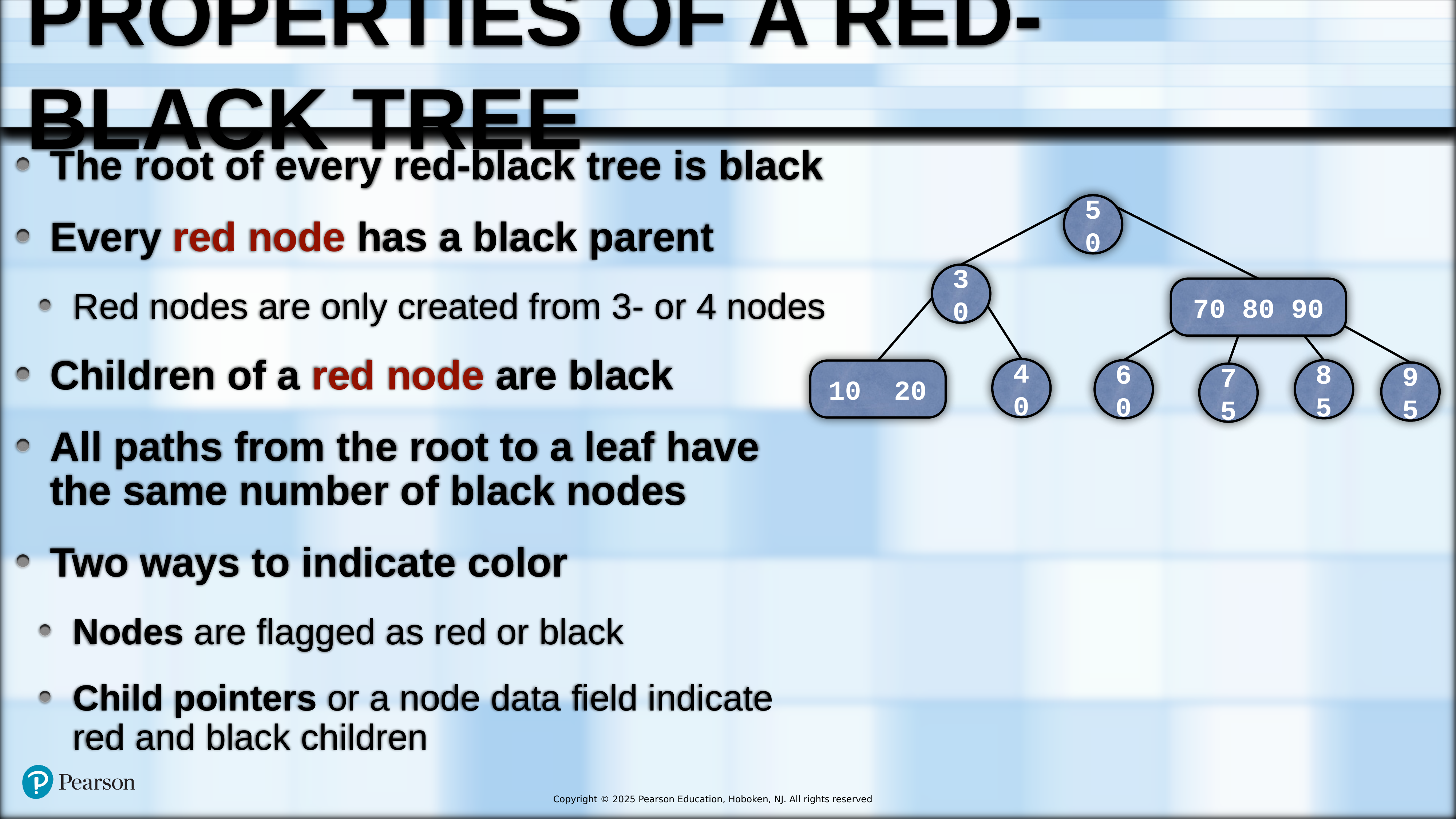

# Properties of a Red-Black Tree
The root of every red-black tree is black
Every red node has a black parent
Red nodes are only created from 3- or 4 nodes
Children of a red node are black
All paths from the root to a leaf have the same number of black nodes
Two ways to indicate color
Nodes are flagged as red or black
Child pointers or a node data field indicate red and black children
50
30
70 80 90
40
60
85
10  20
95
75